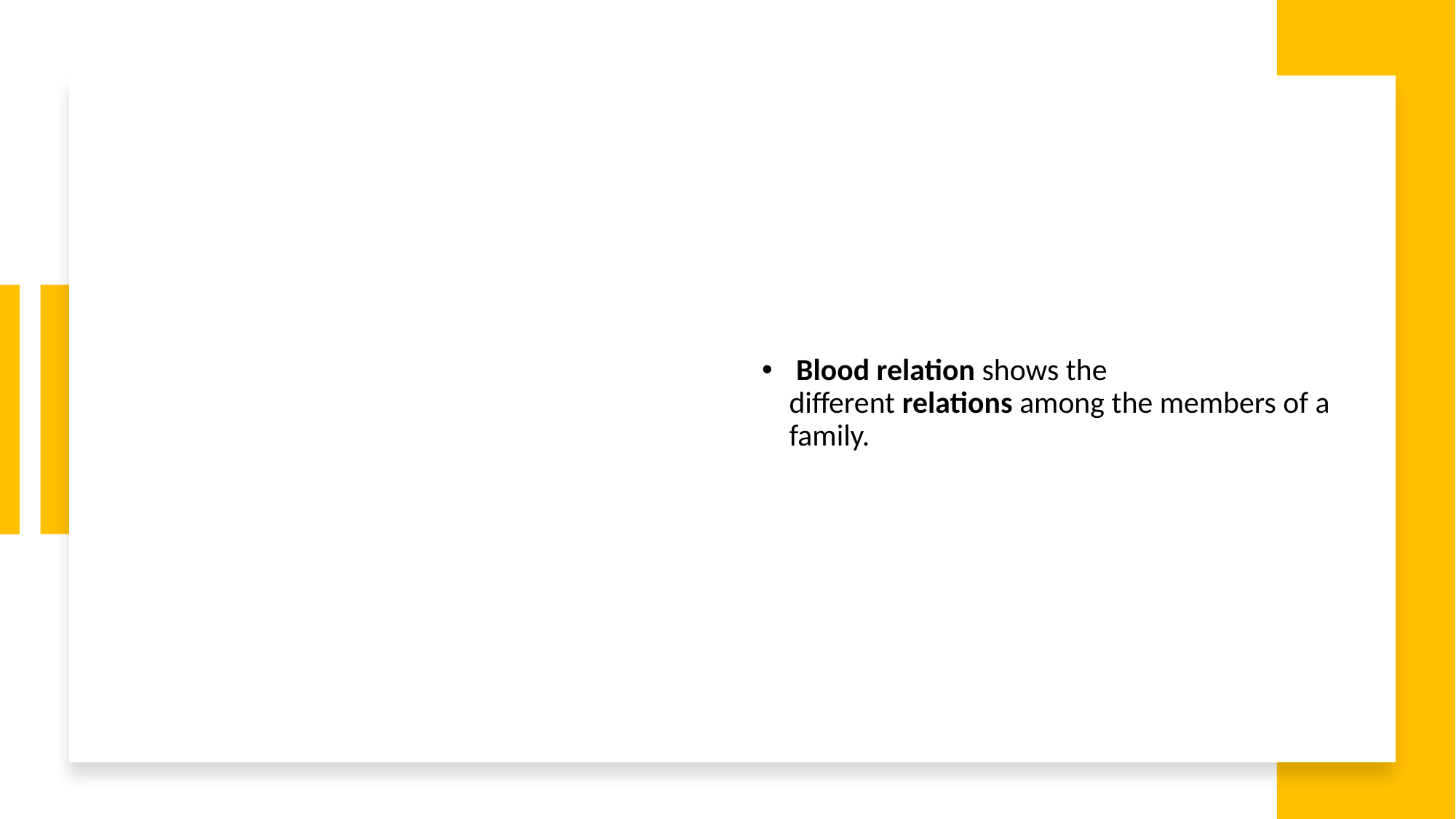

Blood relation shows the different relations among the members of a family.